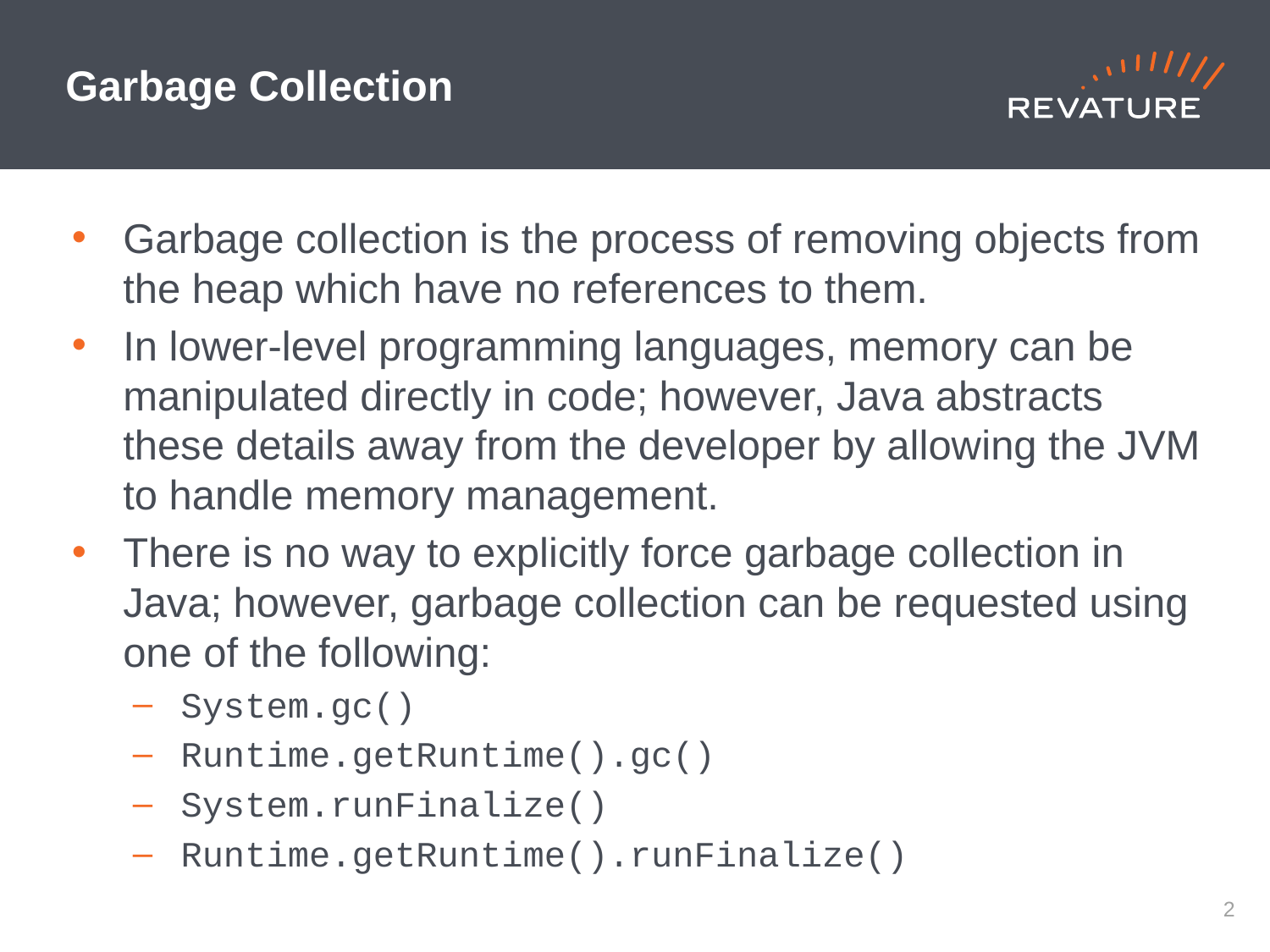

# Garbage Collection
Garbage collection is the process of removing objects from the heap which have no references to them.
In lower-level programming languages, memory can be manipulated directly in code; however, Java abstracts these details away from the developer by allowing the JVM to handle memory management.
There is no way to explicitly force garbage collection in Java; however, garbage collection can be requested using one of the following:
System.gc()
Runtime.getRuntime().gc()
System.runFinalize()
Runtime.getRuntime().runFinalize()
2